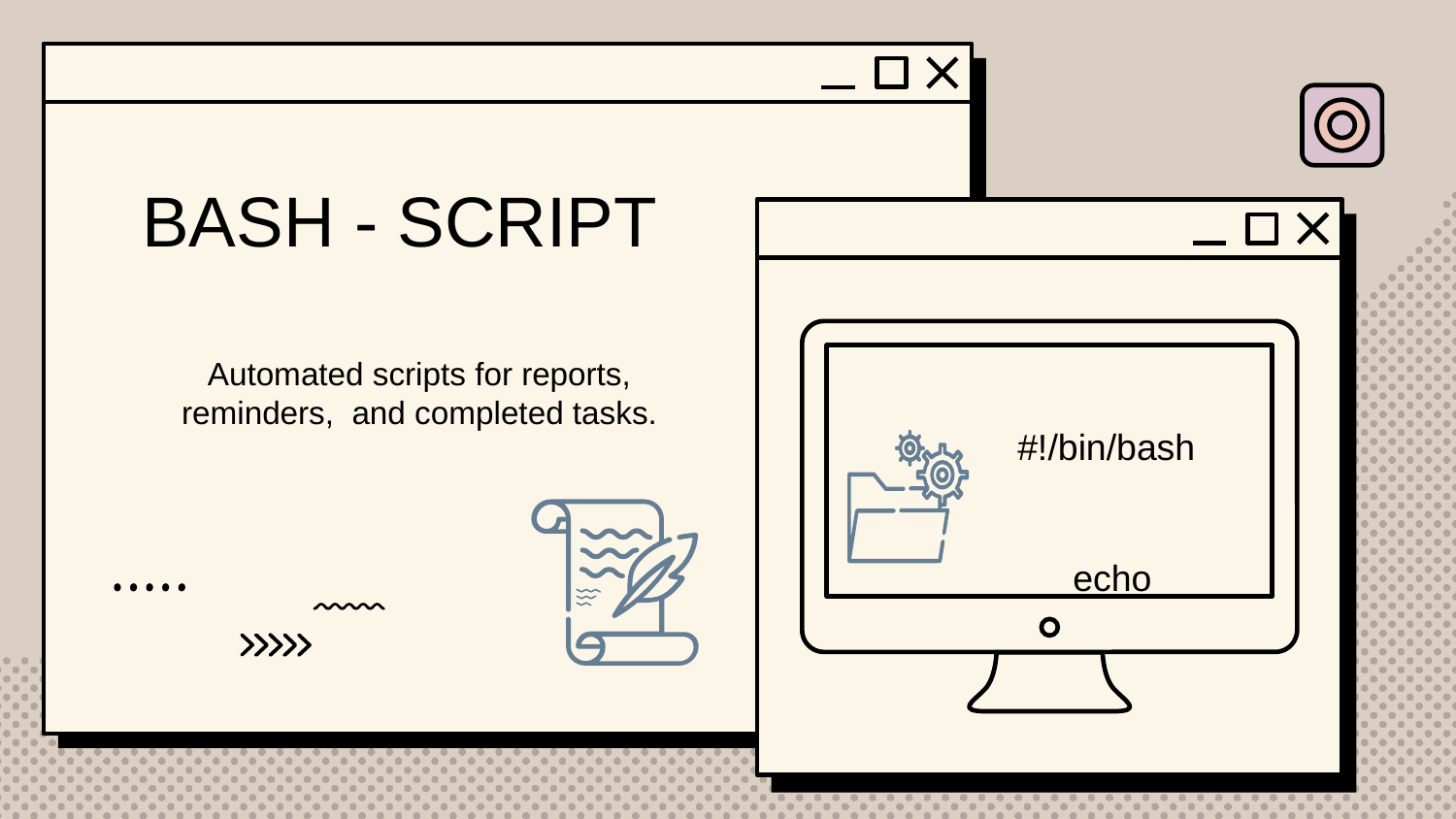

# BASH - SCRIPT

Automated scripts for reports, reminders,  and completed tasks.

  #!/bin/bash
		echo